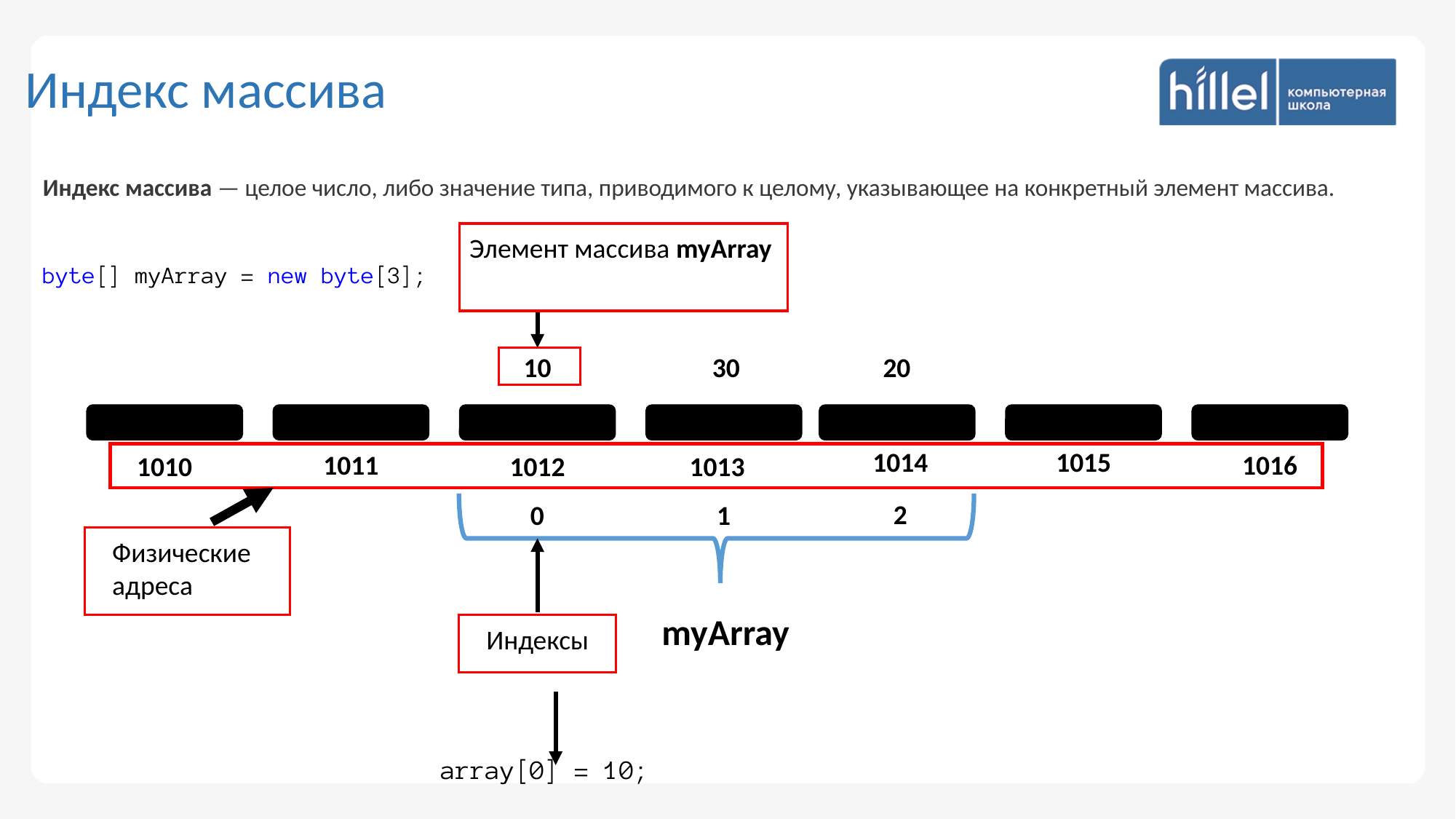

Индекс массива
Индекс массива — целое число, либо значение типа, приводимого к целому, указывающее на конкретный элемент массива.

byte[] myArray = new byte[3];

Элемент массива myArray

10
30
20

1014
1015
1011
1016

1010
1012
1013
2
0
1

Физические адреса
myArray

Индексы
array[0] = 10;